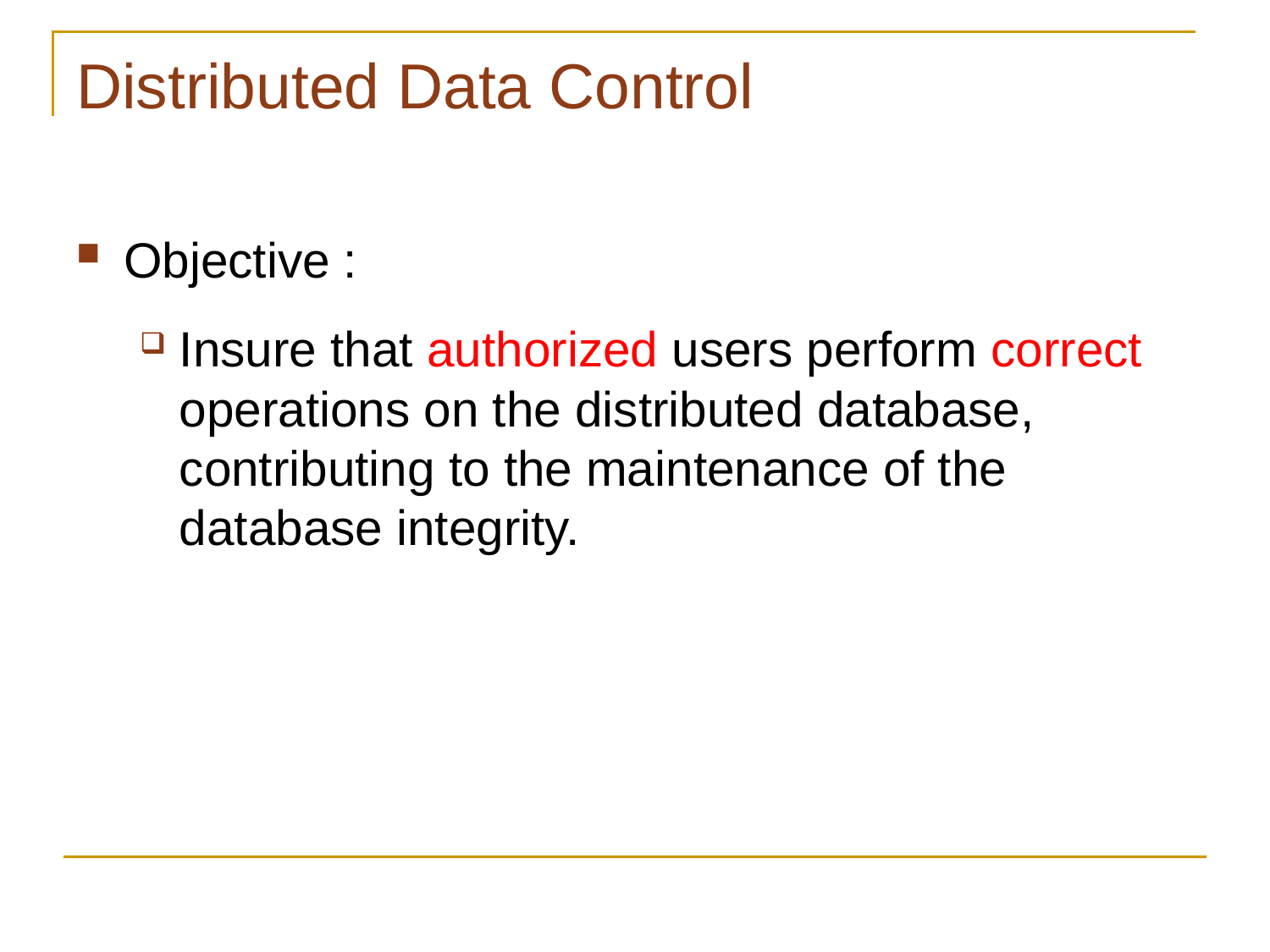

# Distributed Data Control
Objective :
Insure that authorized users perform correct operations on the distributed database, contributing to the maintenance of the database integrity.